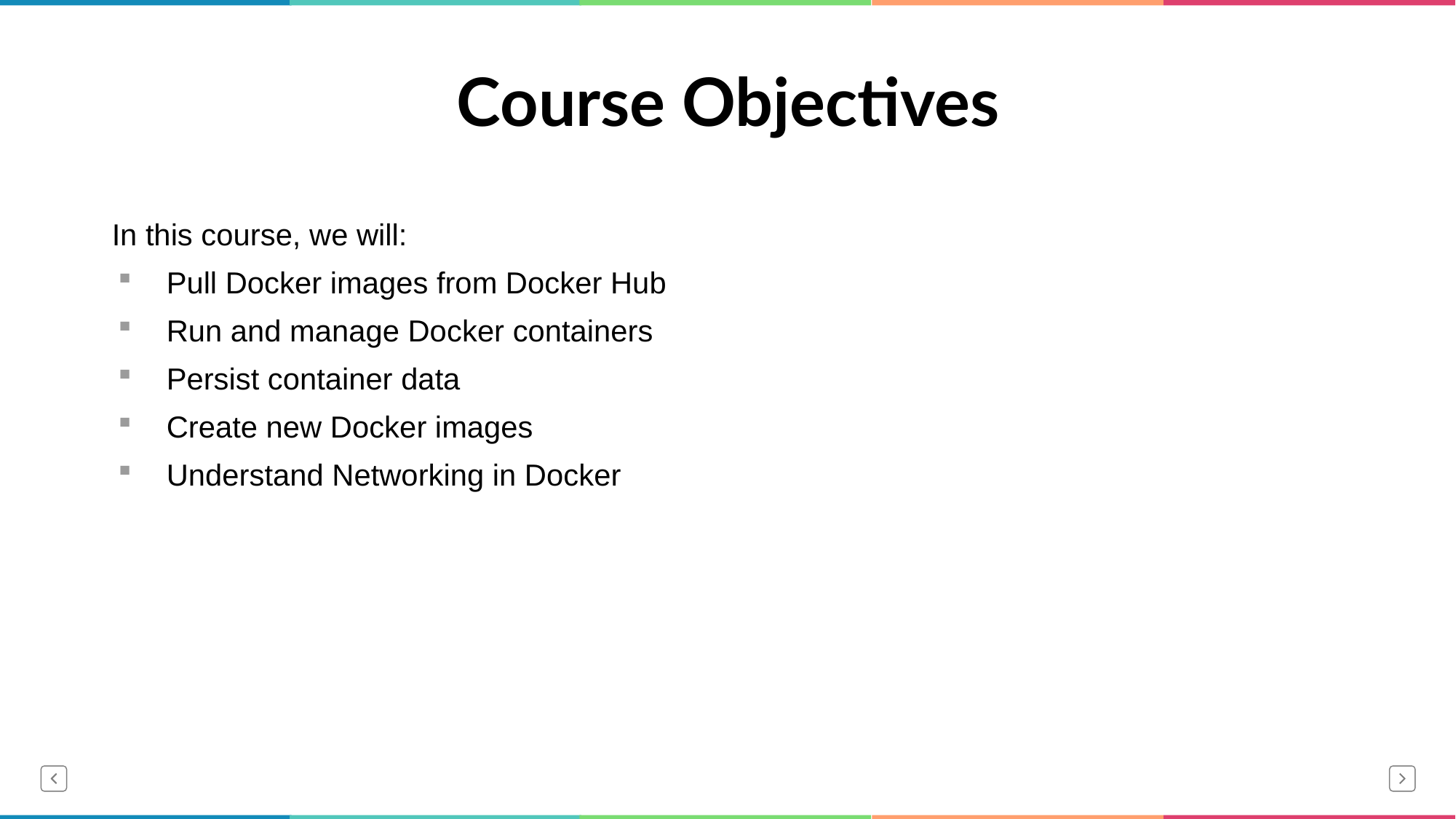

# Course Objectives

In this course, we will:
Pull Docker images from Docker Hub
Run and manage Docker containers
Persist container data
Create new Docker images
Understand Networking in Docker